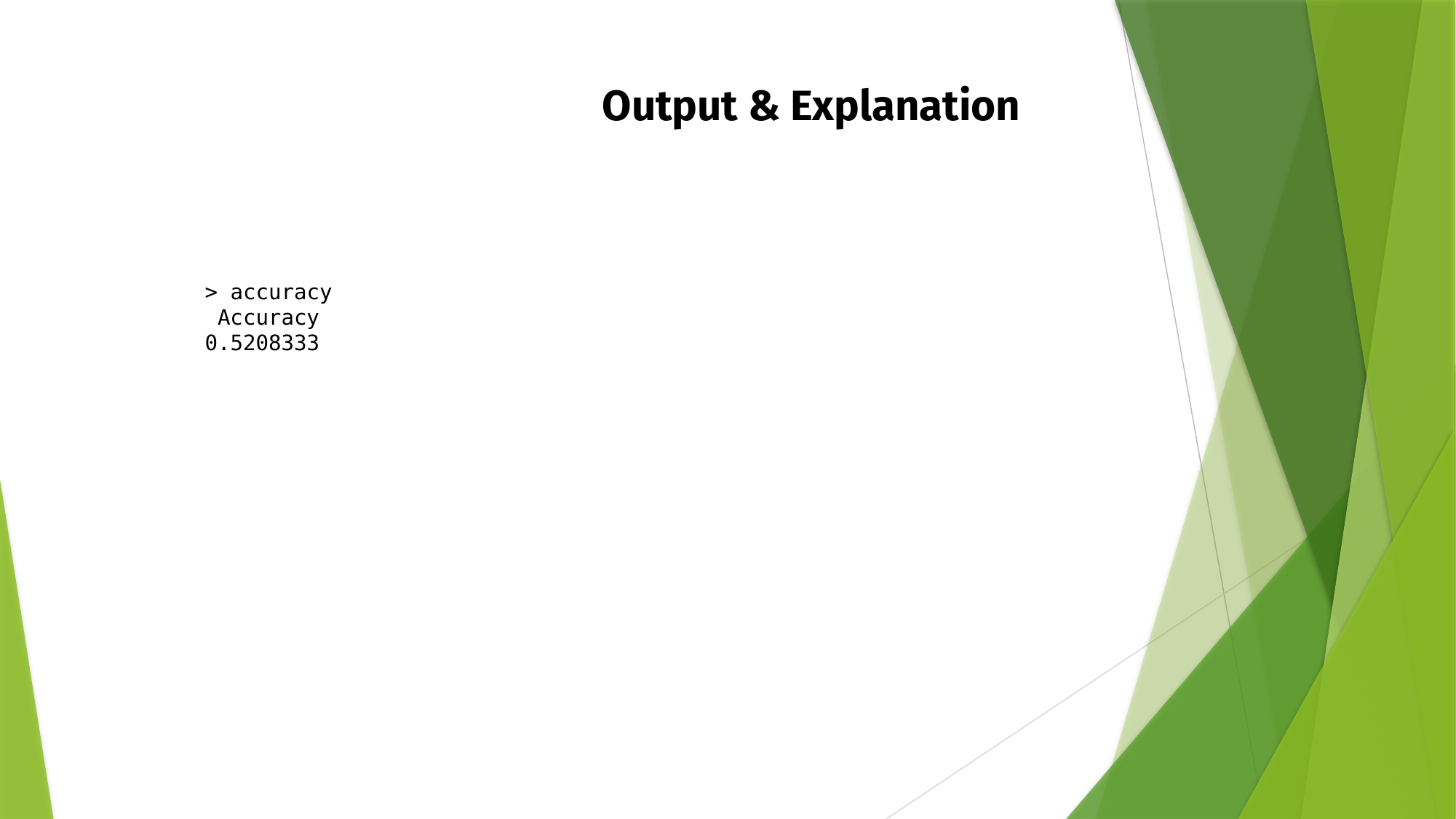

Output & Explanation
> accuracy
 Accuracy
0.5208333